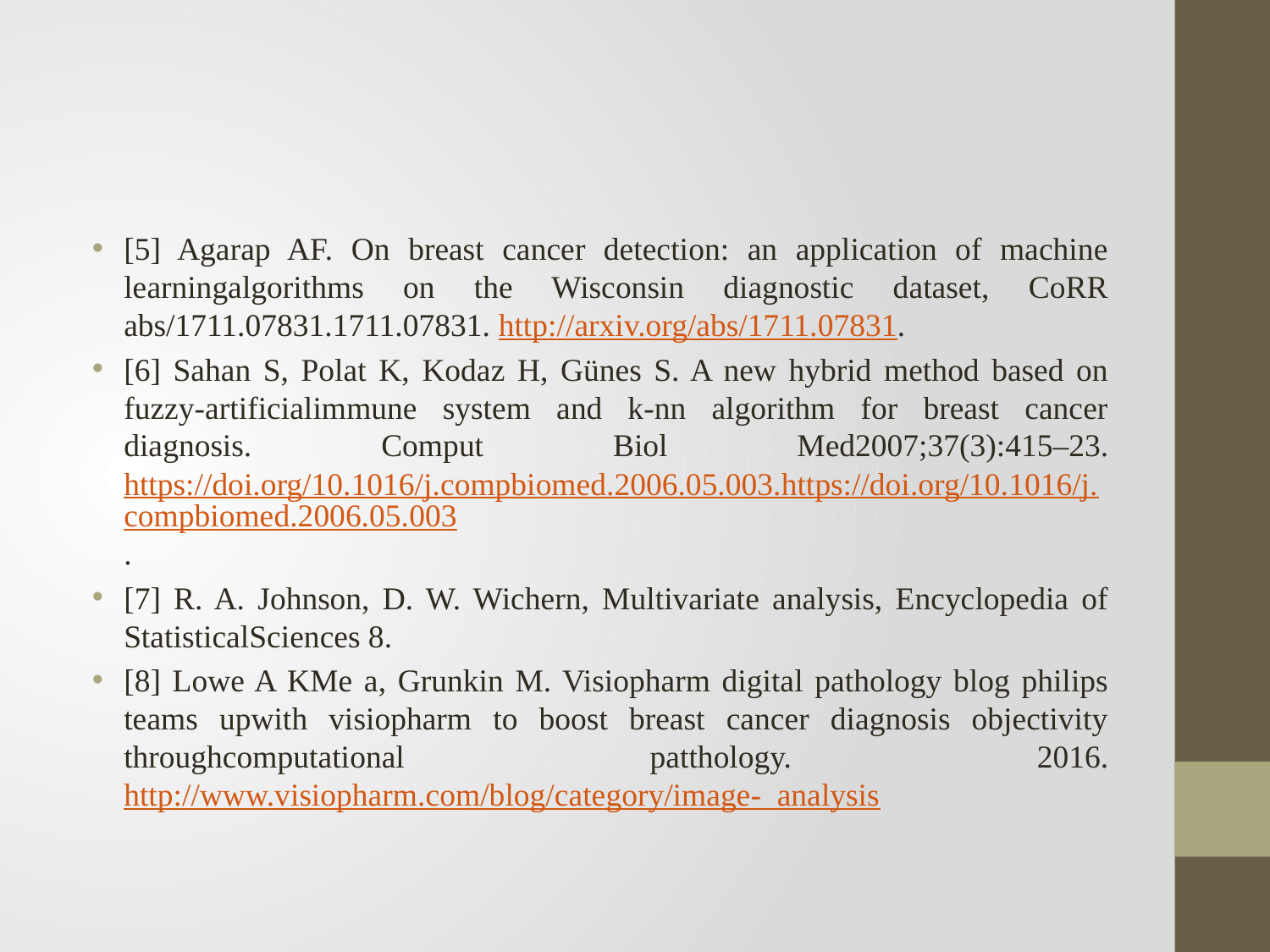

[5] Agarap AF. On breast cancer detection: an application of machine learningalgorithms on the Wisconsin diagnostic dataset, CoRR abs/1711.07831.1711.07831. http://arxiv.org/abs/1711.07831.
[6] Sahan S, Polat K, Kodaz H, Günes S. A new hybrid method based on fuzzy-artificialimmune system and k-nn algorithm for breast cancer diagnosis. Comput Biol Med2007;37(3):415–23. https://doi.org/10.1016/j.compbiomed.2006.05.003.https://doi.org/10.1016/j.compbiomed.2006.05.003.
[7] R. A. Johnson, D. W. Wichern, Multivariate analysis, Encyclopedia of StatisticalSciences 8.
[8] Lowe A KMe a, Grunkin M. Visiopharm digital pathology blog philips teams upwith visiopharm to boost breast cancer diagnosis objectivity throughcomputational patthology. 2016. http://www.visiopharm.com/blog/category/image-_analysis